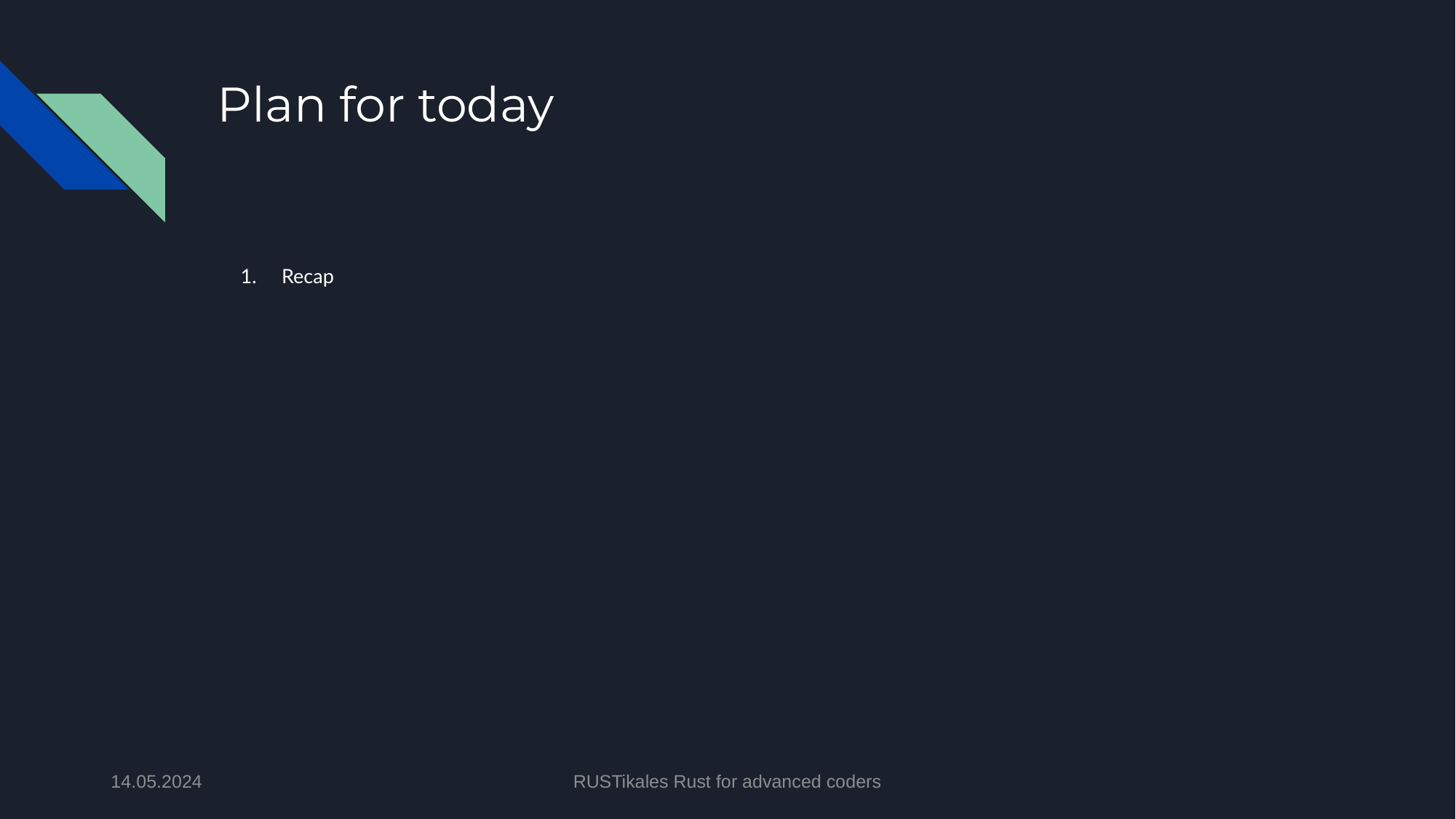

# Plan for today
Recap
14.05.2024
RUSTikales Rust for advanced coders